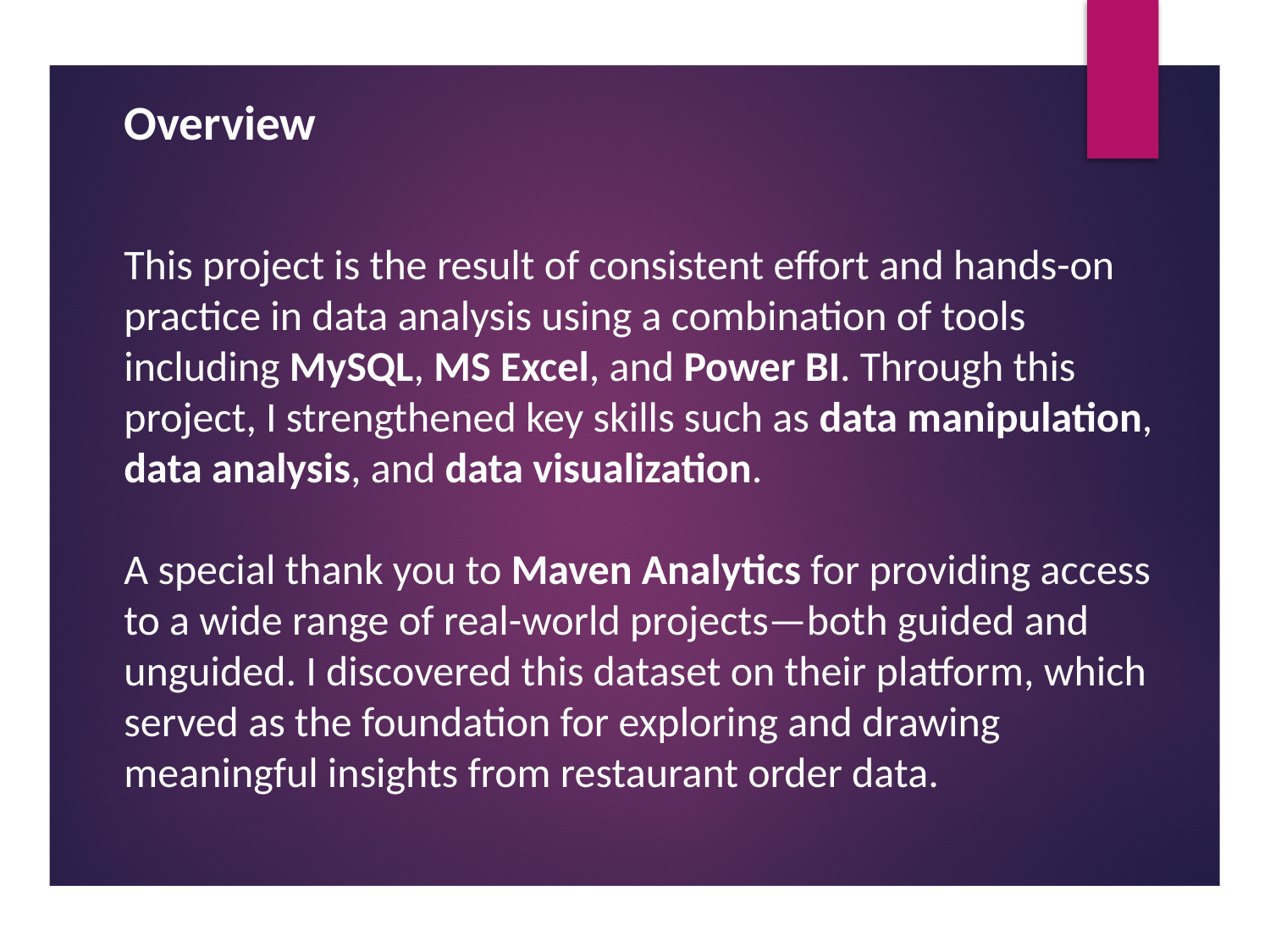

# Overview
This project is the result of consistent effort and hands-on practice in data analysis using a combination of tools including MySQL, MS Excel, and Power BI. Through this project, I strengthened key skills such as data manipulation, data analysis, and data visualization.

A special thank you to Maven Analytics for providing access to a wide range of real-world projects—both guided and unguided. I discovered this dataset on their platform, which served as the foundation for exploring and drawing meaningful insights from restaurant order data.